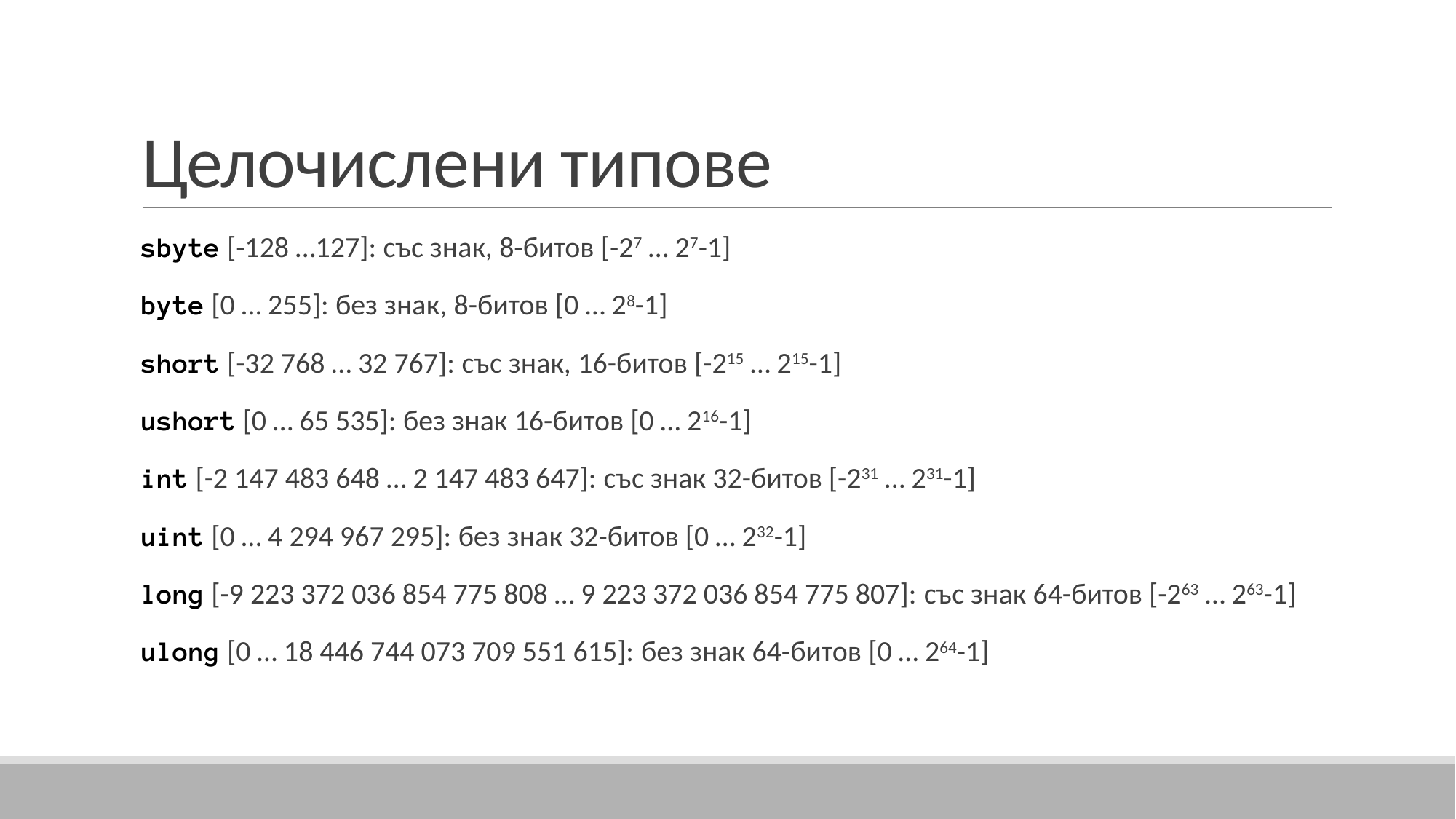

# Целочислени типове
sbyte [-128 …127]: със знак, 8-битов [-27 … 27-1]
byte [0 … 255]: без знак, 8-битов [0 … 28-1]
short [-32 768 … 32 767]: със знак, 16-битов [-215 … 215-1]
ushort [0 … 65 535]: без знак 16-битов [0 … 216-1]
int [-2 147 483 648 … 2 147 483 647]: със знак 32-битов [-231 … 231-1]
uint [0 … 4 294 967 295]: без знак 32-битов [0 … 232-1]
long [-9 223 372 036 854 775 808 … 9 223 372 036 854 775 807]: със знак 64-битов [-263 … 263-1]
ulong [0 … 18 446 744 073 709 551 615]: без знак 64-битов [0 … 264-1]